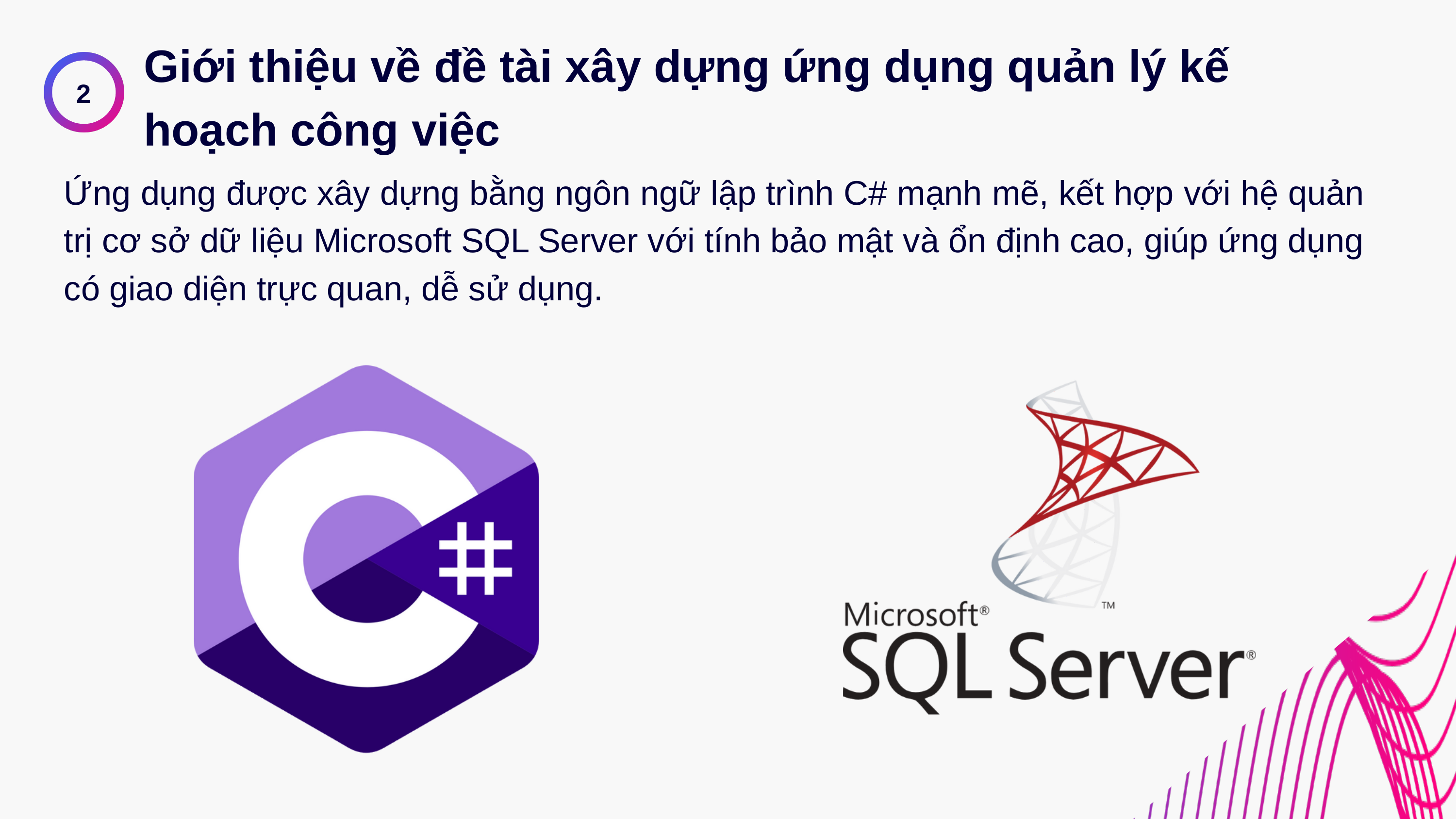

Giới thiệu về đề tài xây dựng ứng dụng quản lý kế hoạch công việc

2
Ứng dụng được xây dựng bằng ngôn ngữ lập trình C# mạnh mẽ, kết hợp với hệ quản trị cơ sở dữ liệu Microsoft SQL Server với tính bảo mật và ổn định cao, giúp ứng dụng có giao diện trực quan, dễ sử dụng.